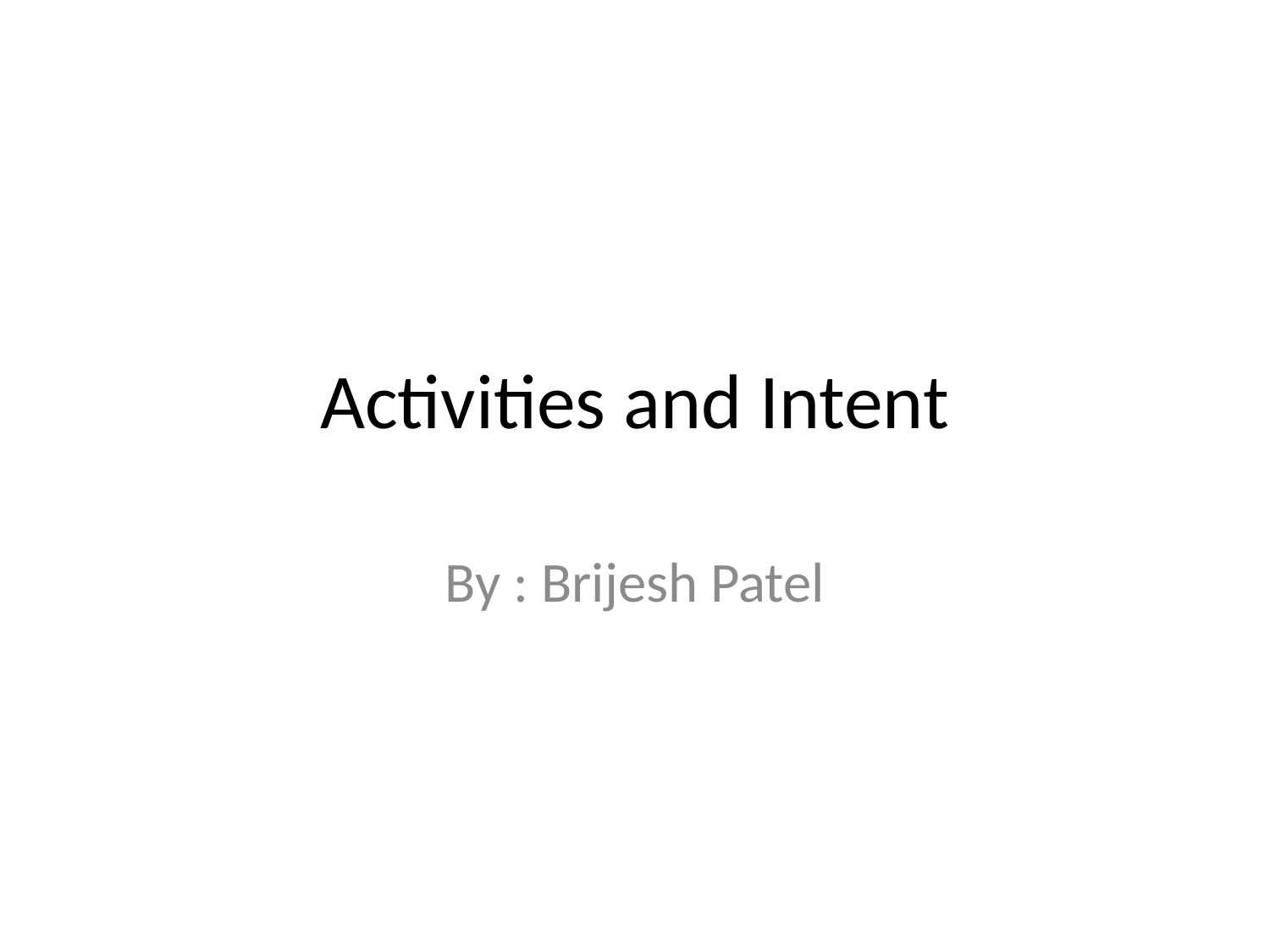

# Activities and Intent
By : Brijesh Patel